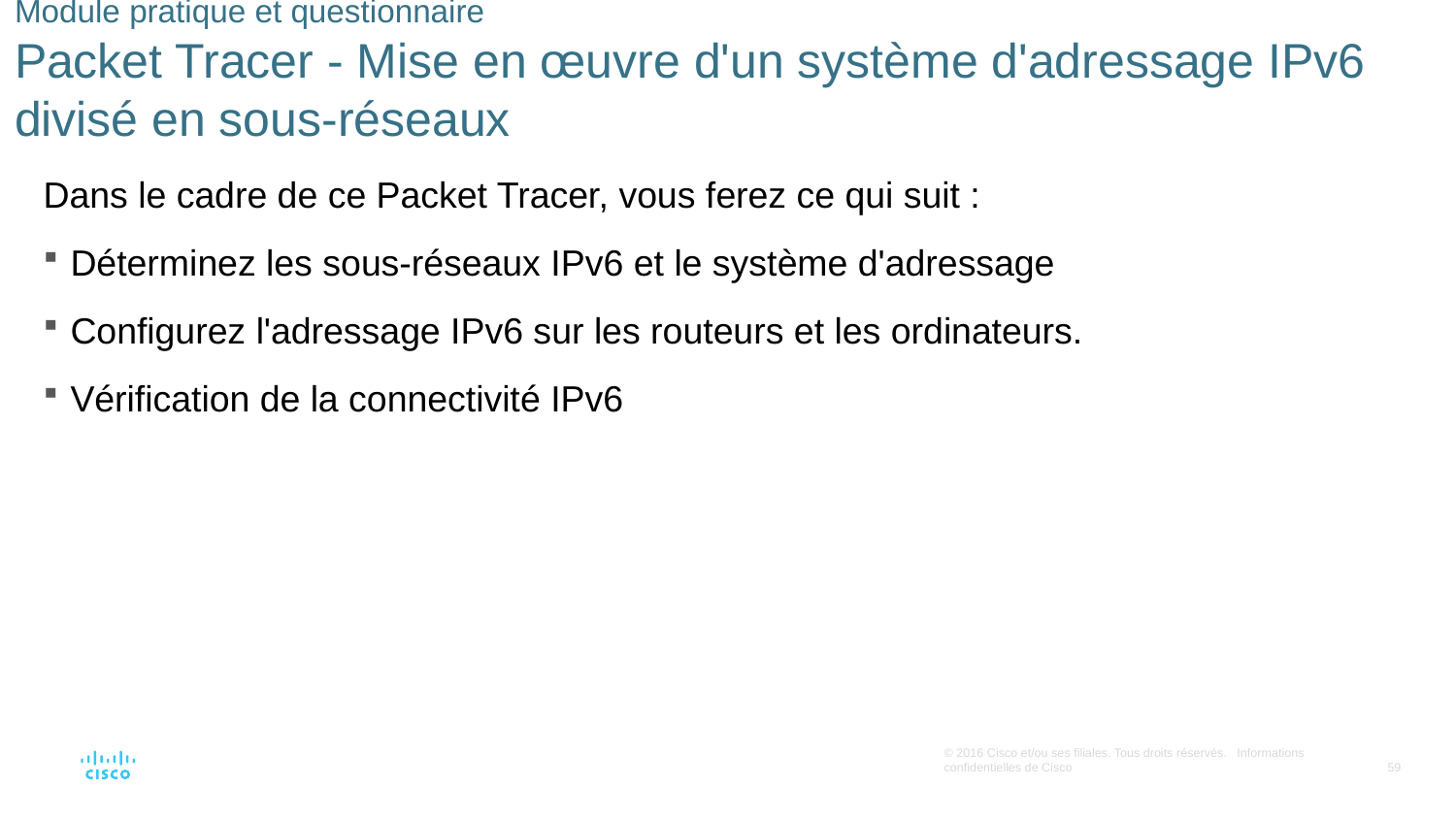

# Module pratique et questionnaire Packet Tracer - Mise en œuvre d'un système d'adressage IPv6 divisé en sous-réseaux
Dans le cadre de ce Packet Tracer, vous ferez ce qui suit :
Déterminez les sous-réseaux IPv6 et le système d'adressage
Configurez l'adressage IPv6 sur les routeurs et les ordinateurs.
Vérification de la connectivité IPv6